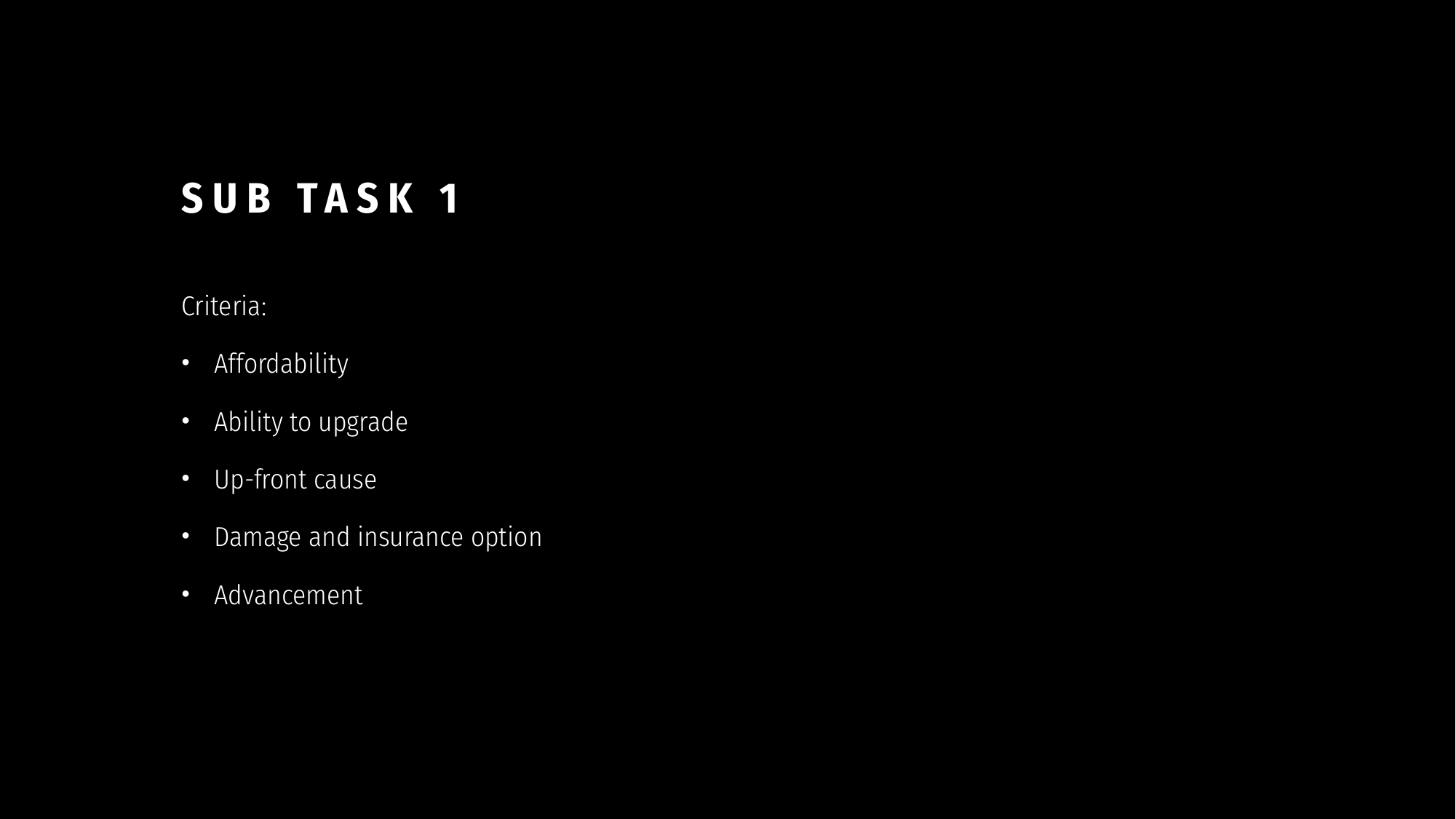

# Sub Task 1
Criteria:
Affordability
Ability to upgrade
Up-front cause
Damage and insurance option
Advancement